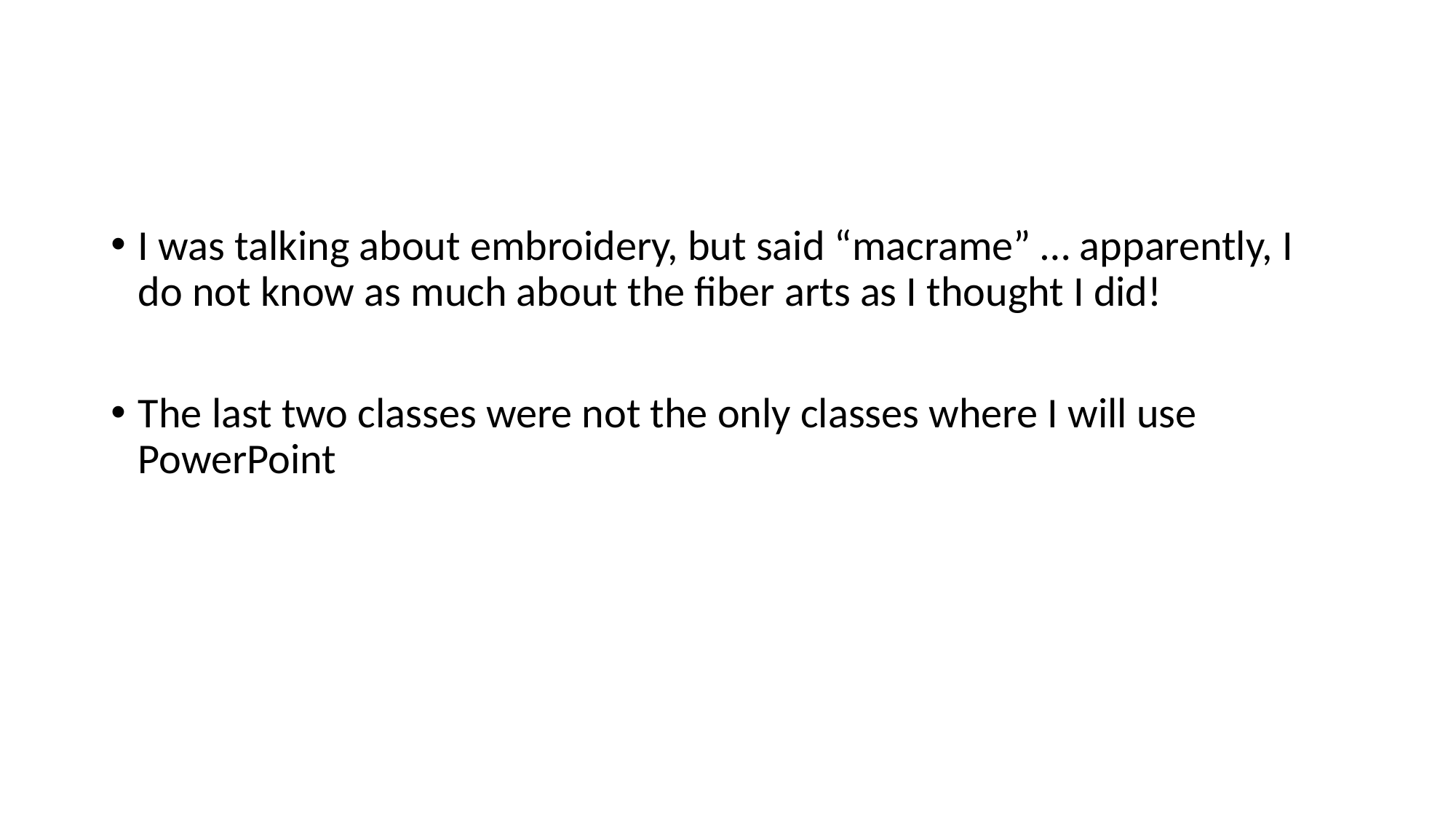

#
I was talking about embroidery, but said “macrame” … apparently, I do not know as much about the fiber arts as I thought I did!

The last two classes were not the only classes where I will use PowerPoint